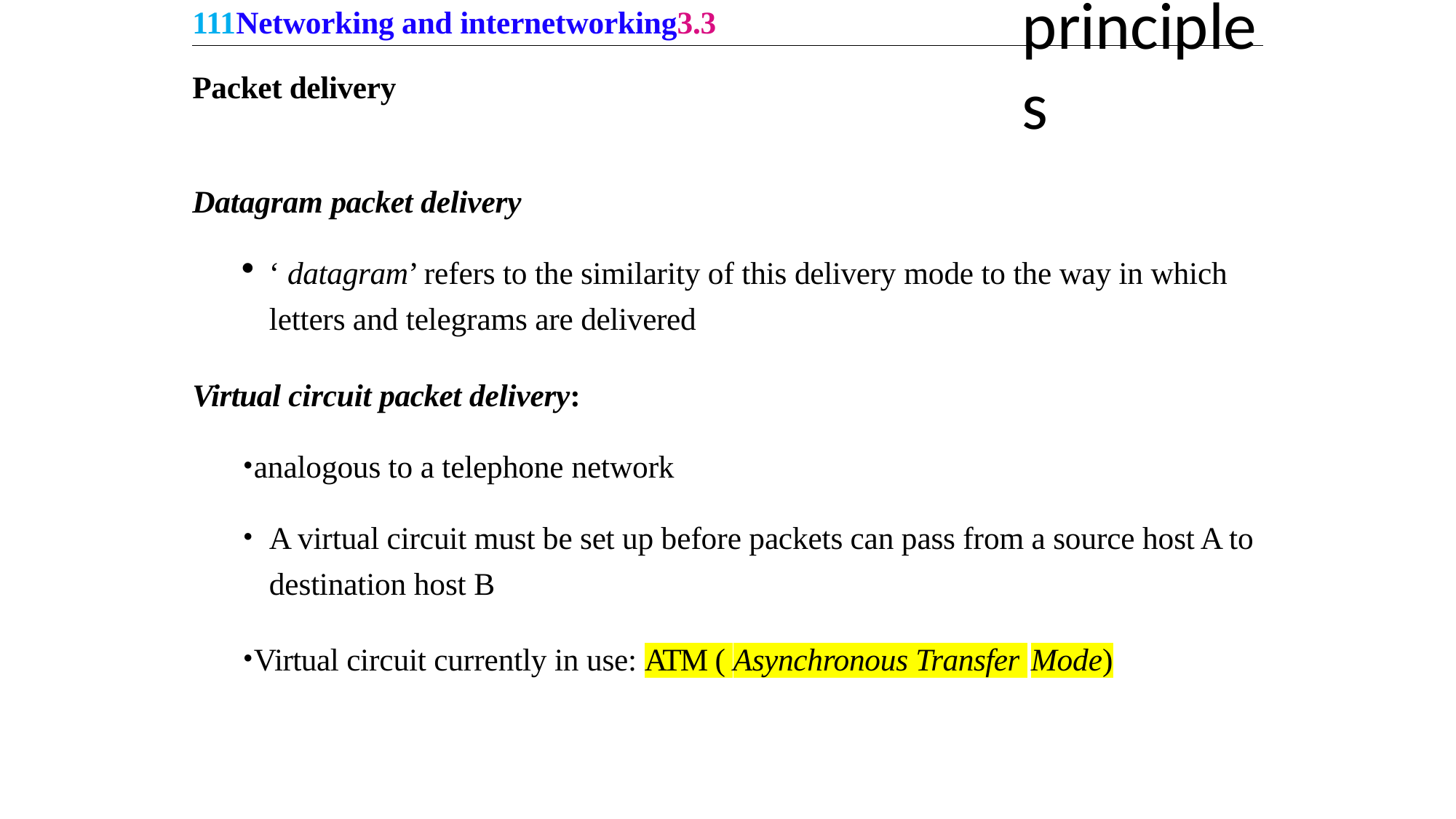

111Networking and internetworking3.3
Network principles

Packet delivery

Datagram packet delivery
‘ datagram’ refers to the similarity of this delivery mode to the way in which  letters and telegrams are delivered

Virtual circuit packet delivery:
analogous to a telephone network
A virtual circuit must be set up before packets can pass from a source host A to  destination host B

Virtual circuit currently in use: ATM ( Asynchronous Transfer Mode)